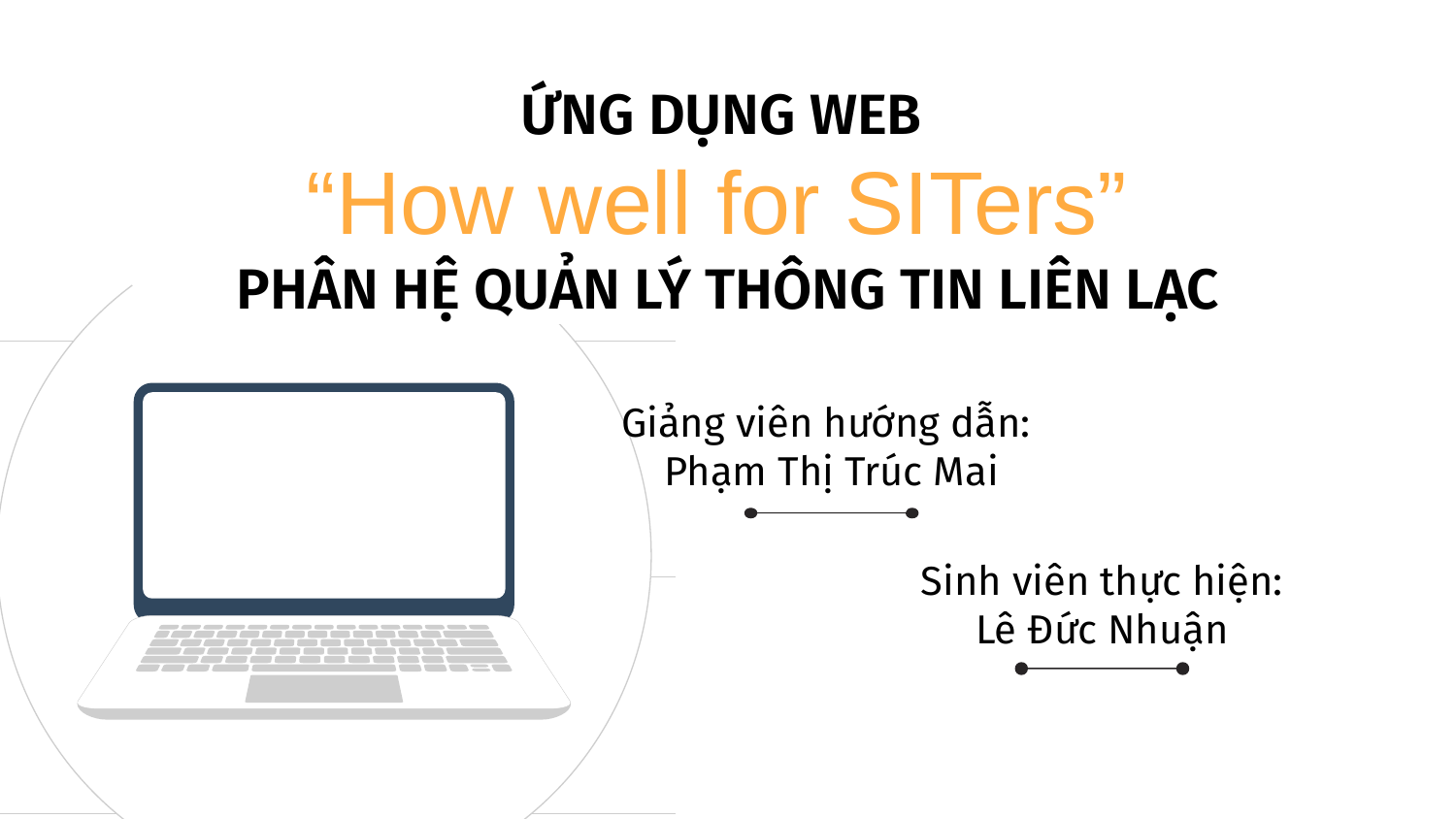

ỨNG DỤNG WEB
“How well for SITers”
PHÂN HỆ QUẢN LÝ THÔNG TIN LIÊN LẠC

Giảng viên hướng dẫn:
Phạm Thị Trúc Mai

Sinh viên thực hiện:
Lê Đức Nhuận